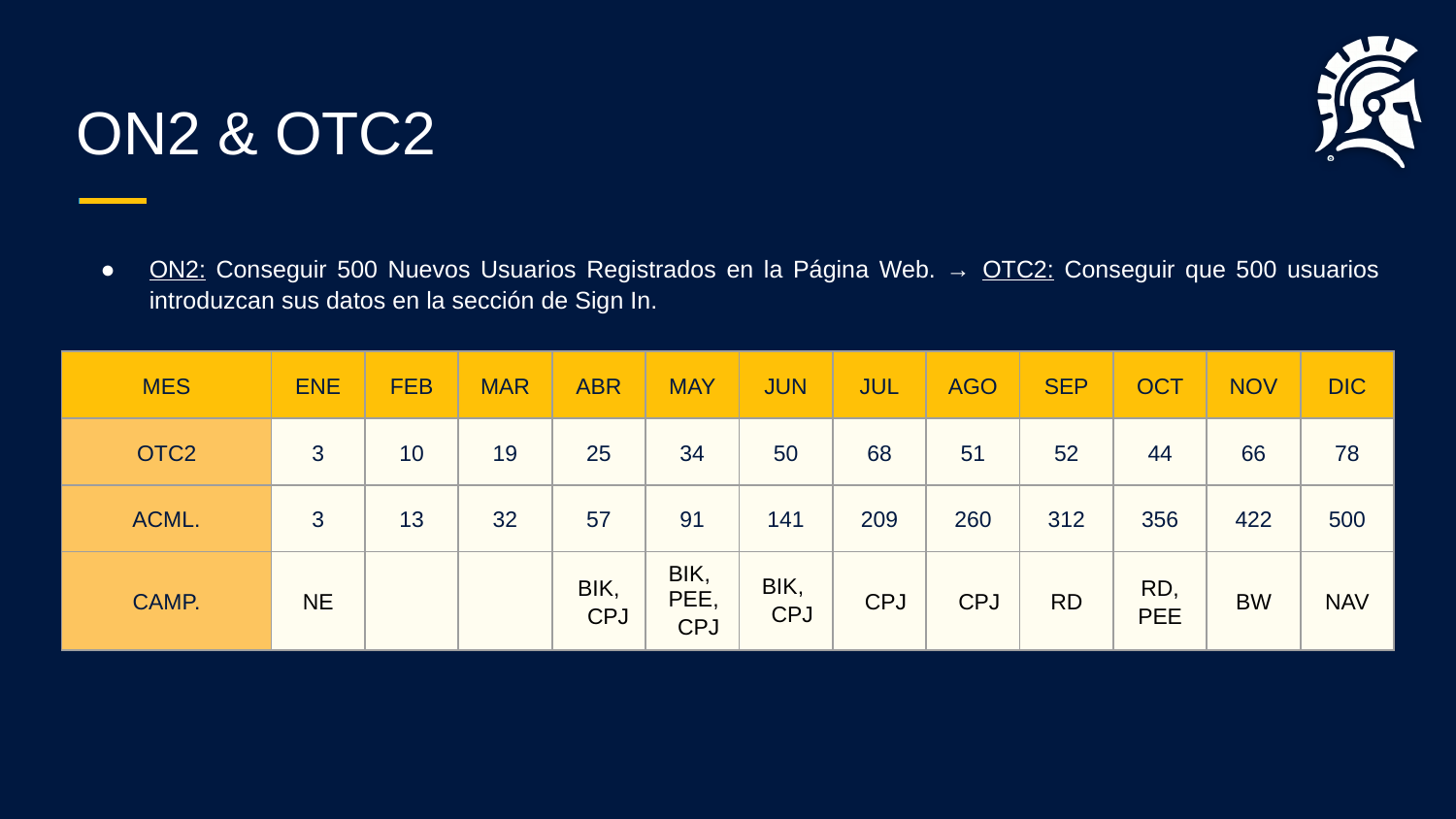

# ON2 & OTC2
ON2: Conseguir 500 Nuevos Usuarios Registrados en la Página Web. → OTC2: Conseguir que 500 usuarios introduzcan sus datos en la sección de Sign In.
| MES | ENE | FEB | MAR | ABR | MAY | JUN | JUL | AGO | SEP | OCT | NOV | DIC |
| --- | --- | --- | --- | --- | --- | --- | --- | --- | --- | --- | --- | --- |
| OTC2 | 3 | 10 | 19 | 25 | 34 | 50 | 68 | 51 | 52 | 44 | 66 | 78 |
| ACML. | 3 | 13 | 32 | 57 | 91 | 141 | 209 | 260 | 312 | 356 | 422 | 500 |
| CAMP. | NE |  |  | BIK, CPJ | BIK, PEE, CPJ | BIK, CPJ | CPJ | CPJ | RD | RD, PEE | BW | NAV |